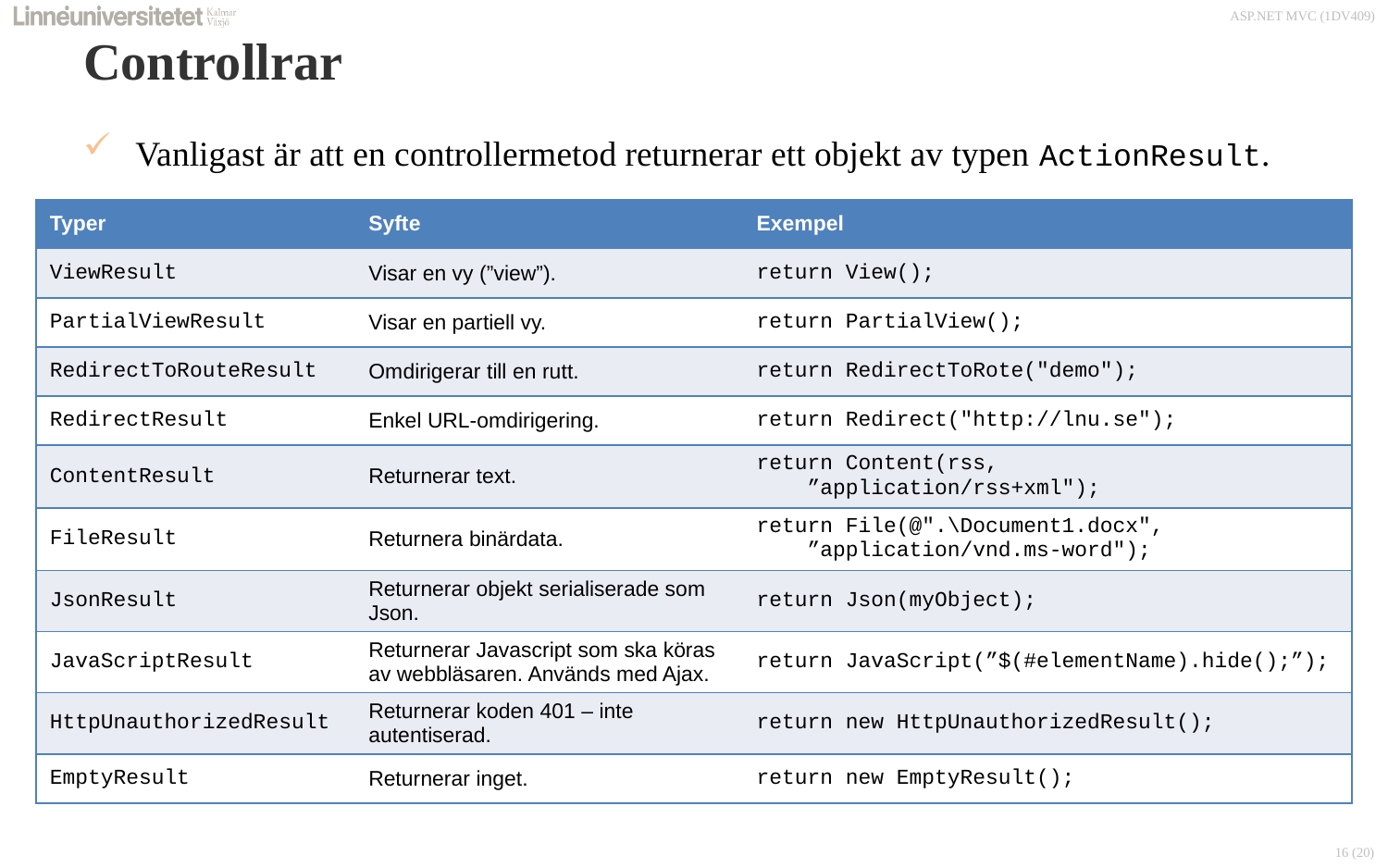

# Controllrar
Vanligast är att en controllermetod returnerar ett objekt av typen ActionResult.
| Typer | Syfte | Exempel |
| --- | --- | --- |
| ViewResult | Visar en vy (”view”). | return View(); |
| PartialViewResult | Visar en partiell vy. | return PartialView(); |
| RedirectToRouteResult | Omdirigerar till en rutt. | return RedirectToRote("demo"); |
| RedirectResult | Enkel URL-omdirigering. | return Redirect("http://lnu.se"); |
| ContentResult | Returnerar text. | return Content(rss, ”application/rss+xml"); |
| FileResult | Returnera binärdata. | return File(@".\Document1.docx", ”application/vnd.ms-word"); |
| JsonResult | Returnerar objekt serialiserade som Json. | return Json(myObject); |
| JavaScriptResult | Returnerar Javascript som ska köras av webbläsaren. Används med Ajax. | return JavaScript(”$(#elementName).hide();”); |
| HttpUnauthorizedResult | Returnerar koden 401 – inte autentiserad. | return new HttpUnauthorizedResult(); |
| EmptyResult | Returnerar inget. | return new EmptyResult(); |